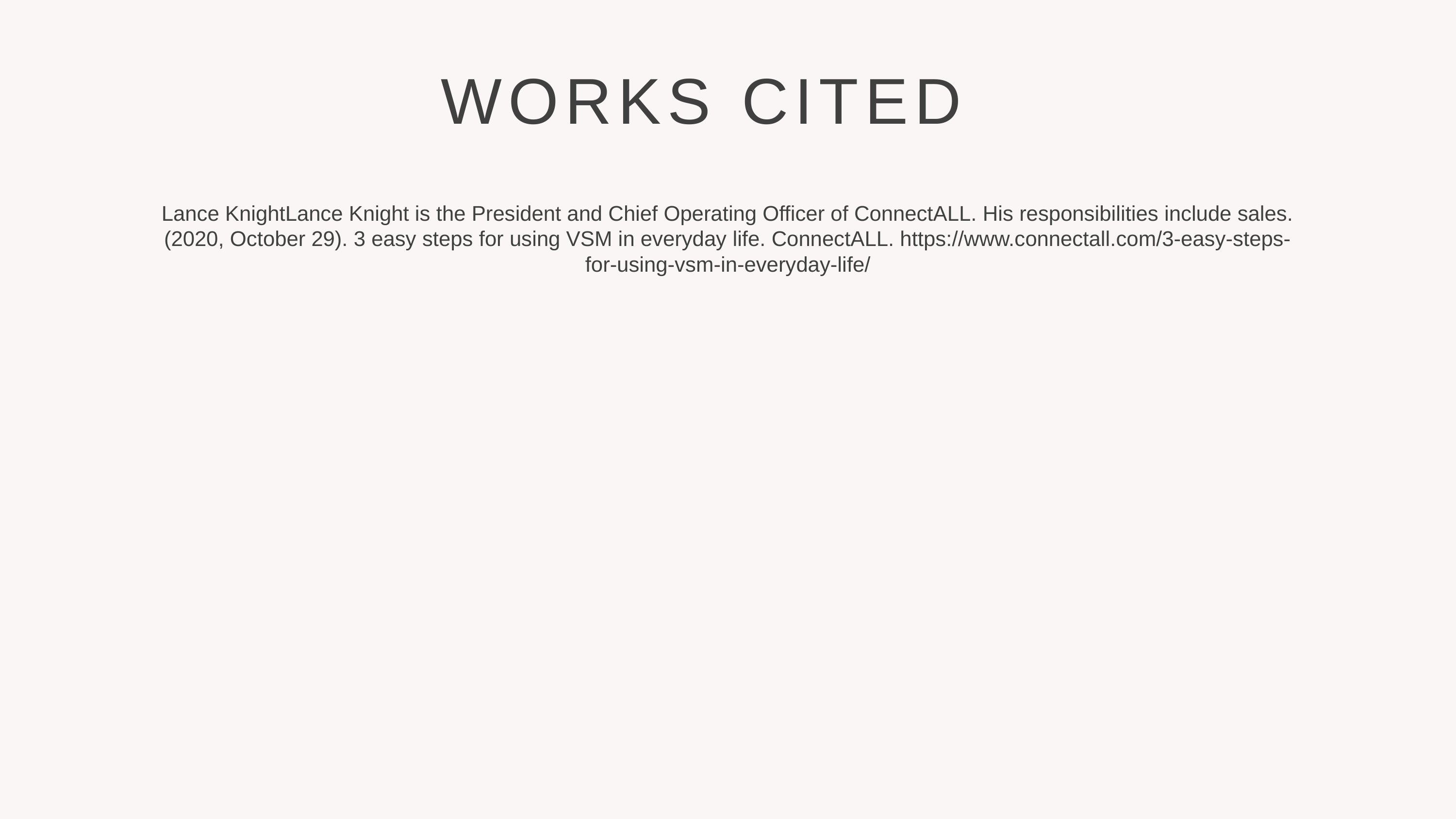

WORKS CITED
Lance KnightLance Knight is the President and Chief Operating Officer of ConnectALL. His responsibilities include sales. (2020, October 29). 3 easy steps for using VSM in everyday life. ConnectALL. https://www.connectall.com/3-easy-steps-for-using-vsm-in-everyday-life/